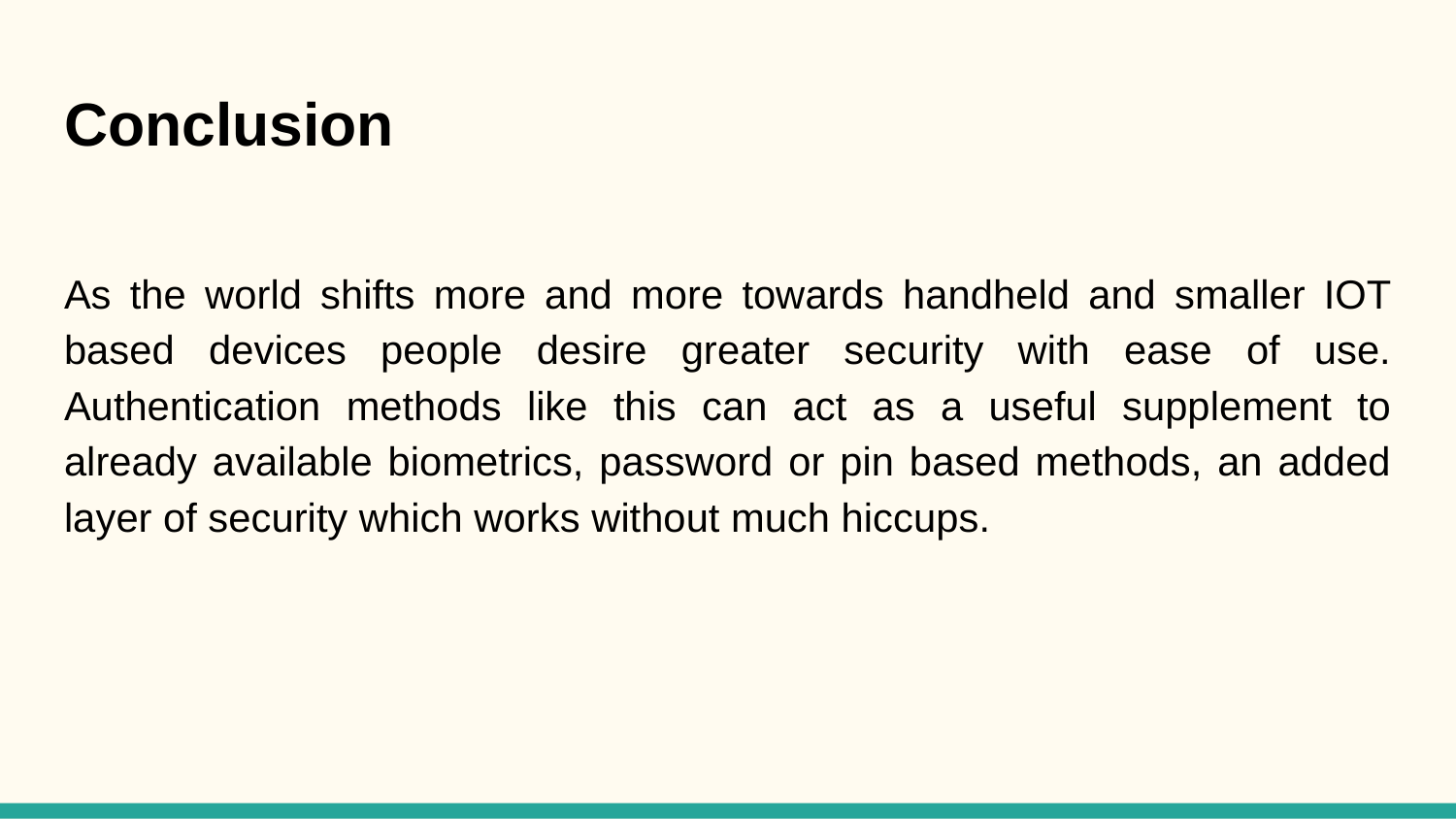

# Conclusion
As the world shifts more and more towards handheld and smaller IOT based devices people desire greater security with ease of use. Authentication methods like this can act as a useful supplement to already available biometrics, password or pin based methods, an added layer of security which works without much hiccups.